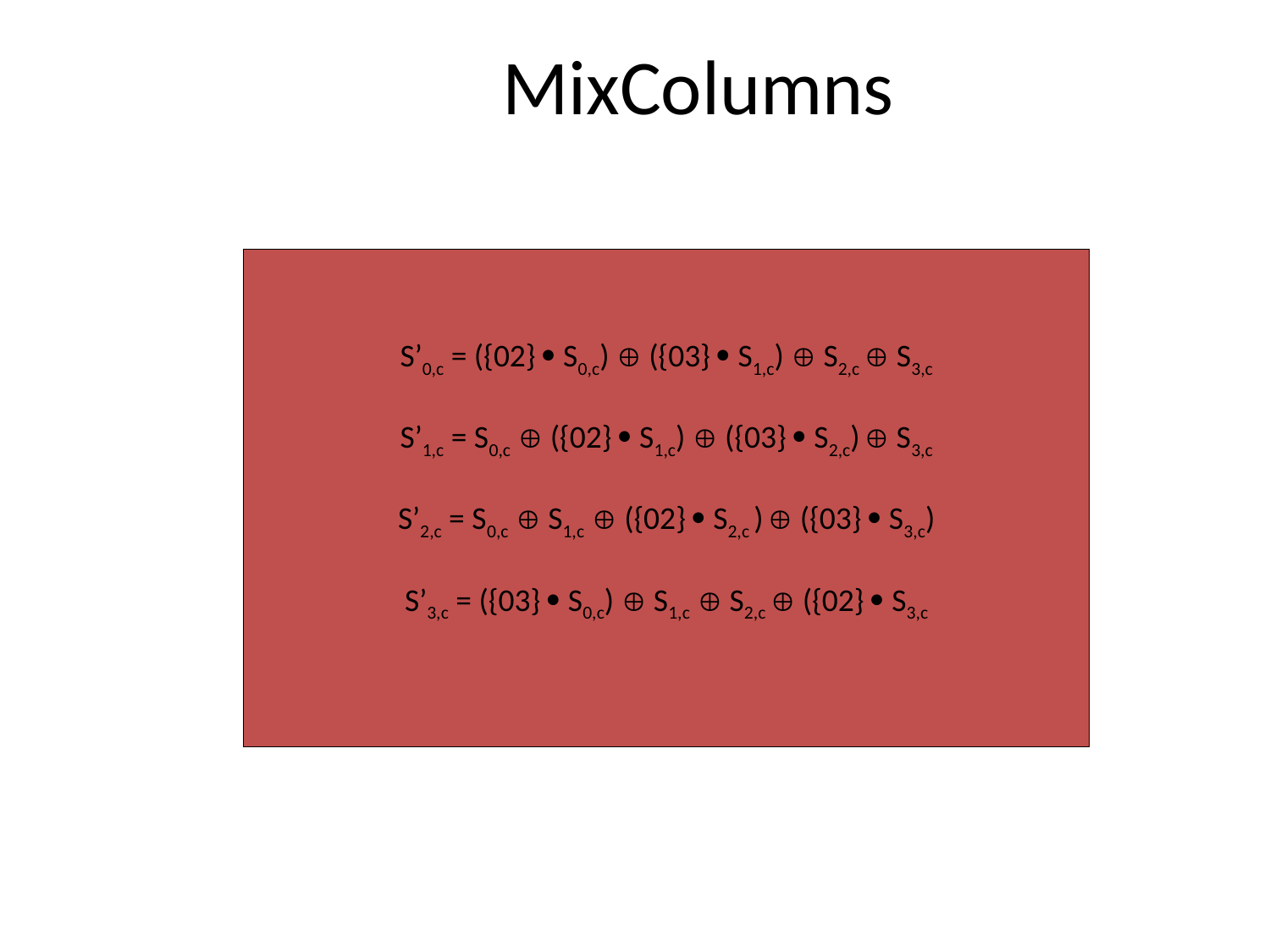

# MixColumns
S’0,c = ({02} • S0,c) ⊕ ({03} • S1,c) ⊕ S2,c ⊕ S3,c

S’1,c = S0,c ⊕ ({02} • S1,c) ⊕ ({03} • S2,c) ⊕ S3,c

S’2,c = S0,c ⊕ S1,c ⊕ ({02} • S2,c ) ⊕ ({03} • S3,c)

S’3,c = ({03} • S0,c) ⊕ S1,c ⊕ S2,c ⊕ ({02} • S3,c